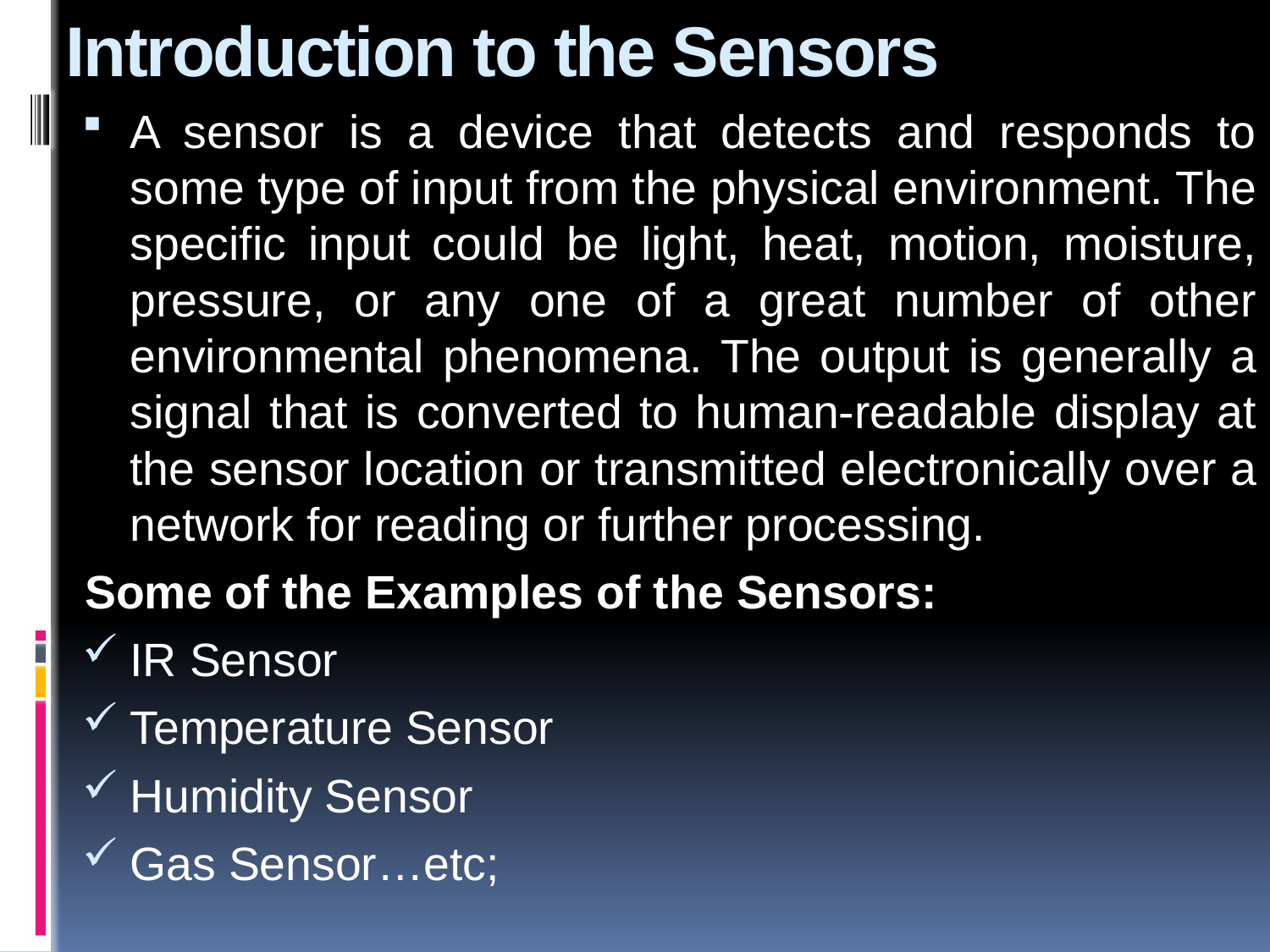

# Introduction to the Sensors
A sensor is a device that detects and responds to some type of input from the physical environment. The specific input could be light, heat, motion, moisture, pressure, or any one of a great number of other environmental phenomena. The output is generally a signal that is converted to human-readable display at the sensor location or transmitted electronically over a network for reading or further processing.
Some of the Examples of the Sensors:
IR Sensor
Temperature Sensor
Humidity Sensor
Gas Sensor…etc;